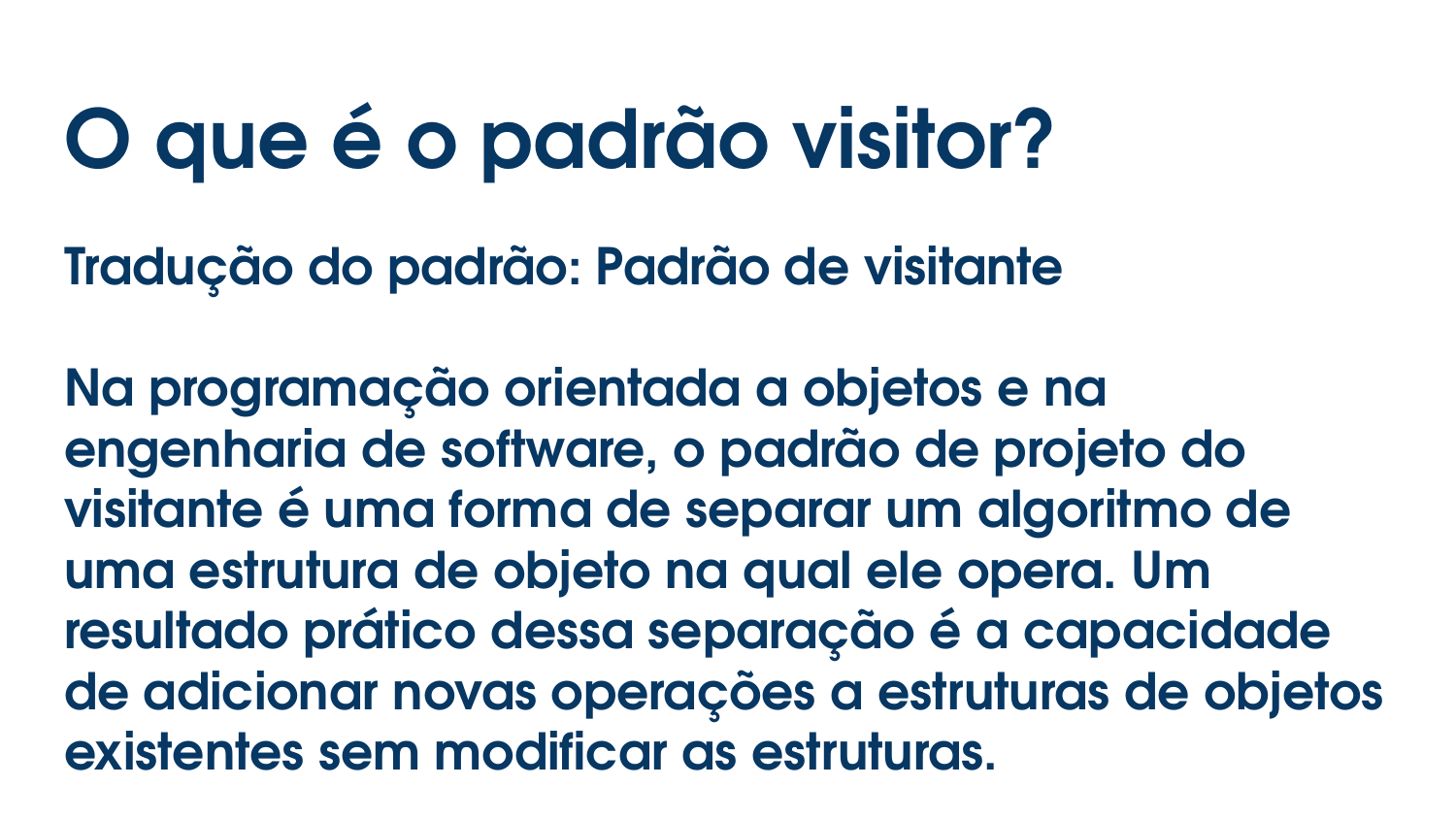

O que é o padrão visitor?
Tradução do padrão: Padrão de visitante

Na programação orientada a objetos e na engenharia de software, o padrão de projeto do visitante é uma forma de separar um algoritmo de uma estrutura de objeto na qual ele opera. Um resultado prático dessa separação é a capacidade de adicionar novas operações a estruturas de objetos existentes sem modificar as estruturas.